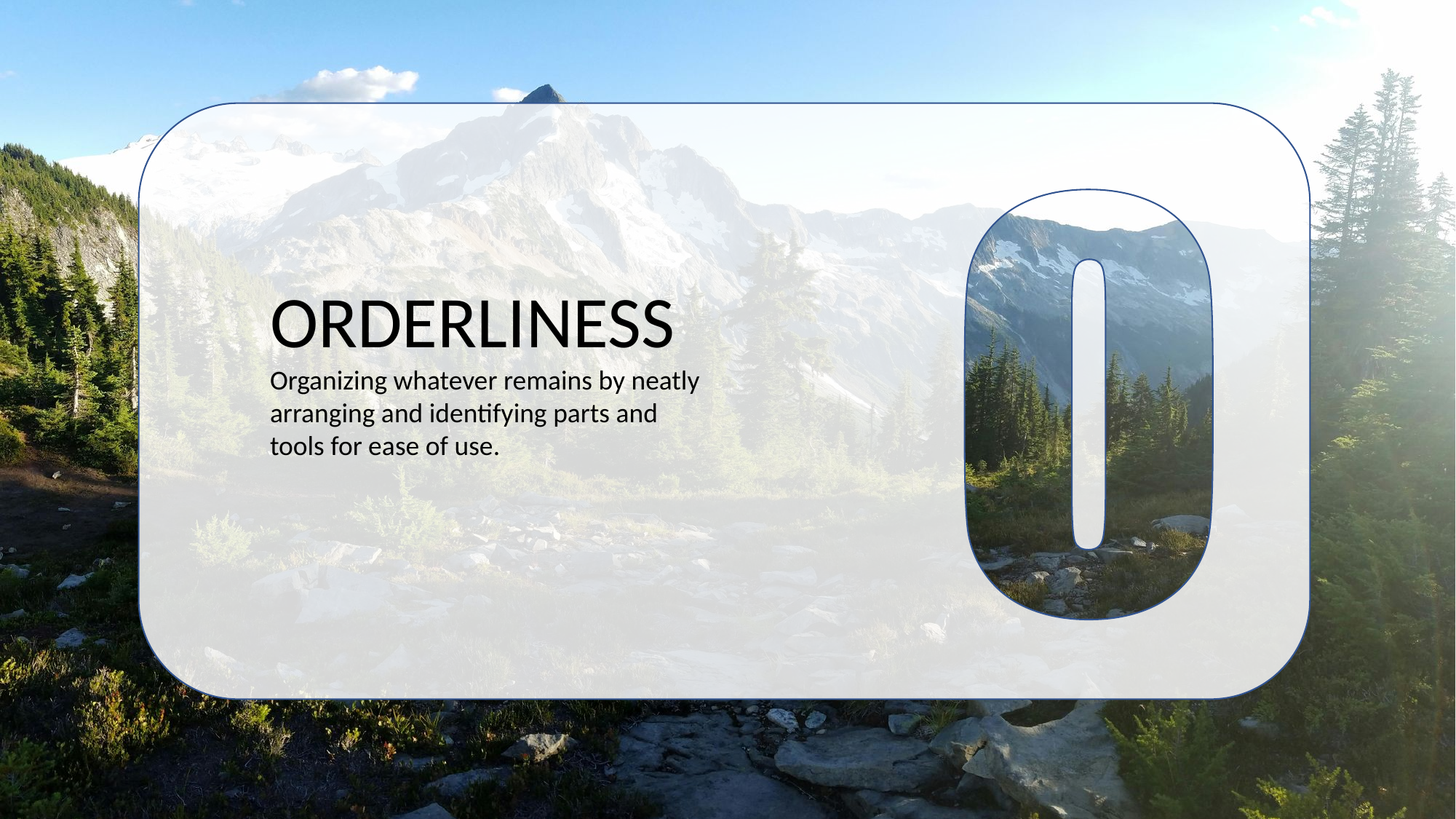

ORDERLINESS
Organizing whatever remains by neatly
arranging and identifying parts and
tools for ease of use.